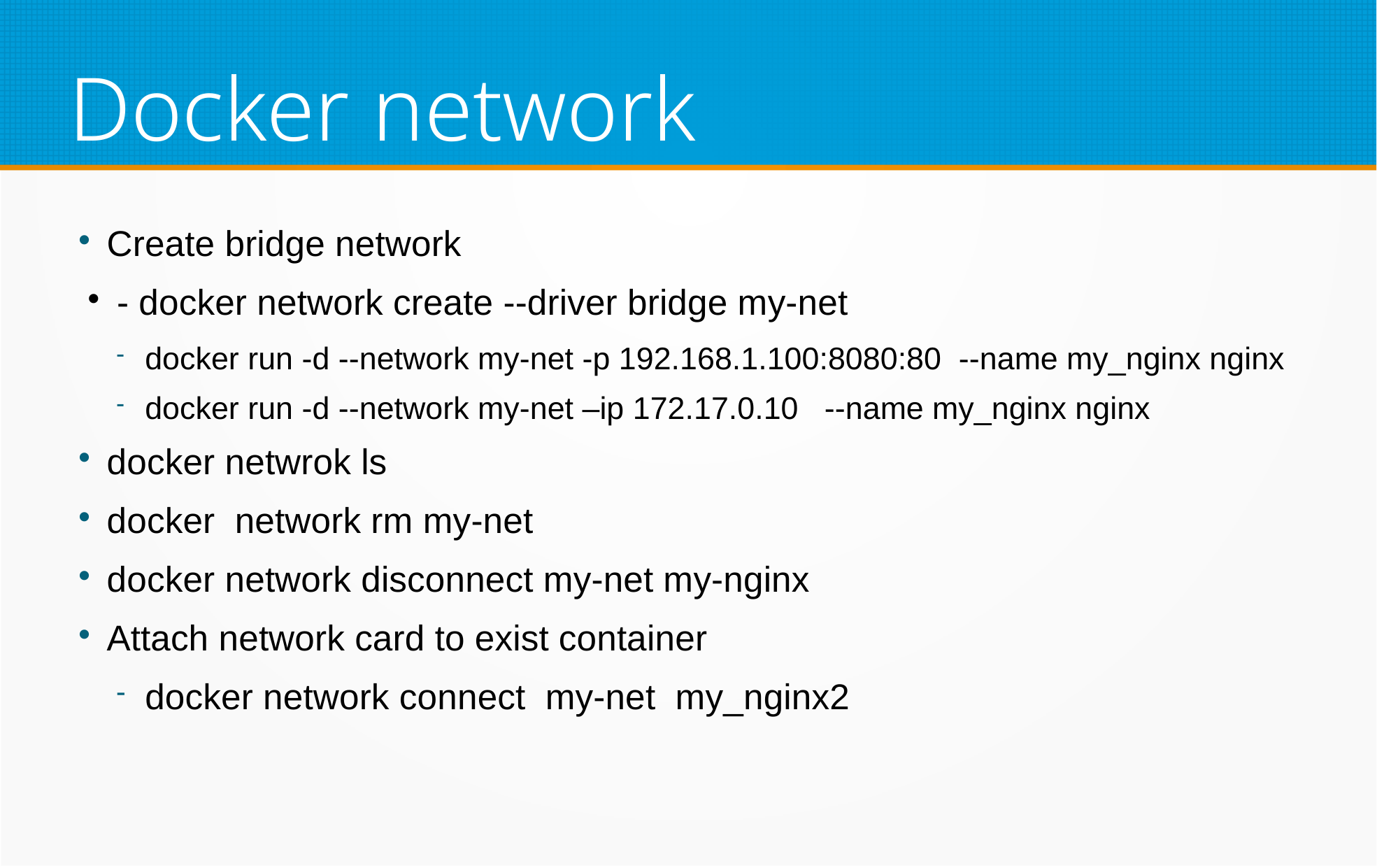

Docker network
Create bridge network
 - docker network create --driver bridge my-net
docker run -d --network my-net -p 192.168.1.100:8080:80  --name my_nginx nginx
docker run -d --network my-net –ip 172.17.0.10   --name my_nginx nginx
docker netwrok ls
docker  network rm my-net
docker network disconnect my-net my-nginx
Attach network card to exist container
docker network connect  my-net  my_nginx2